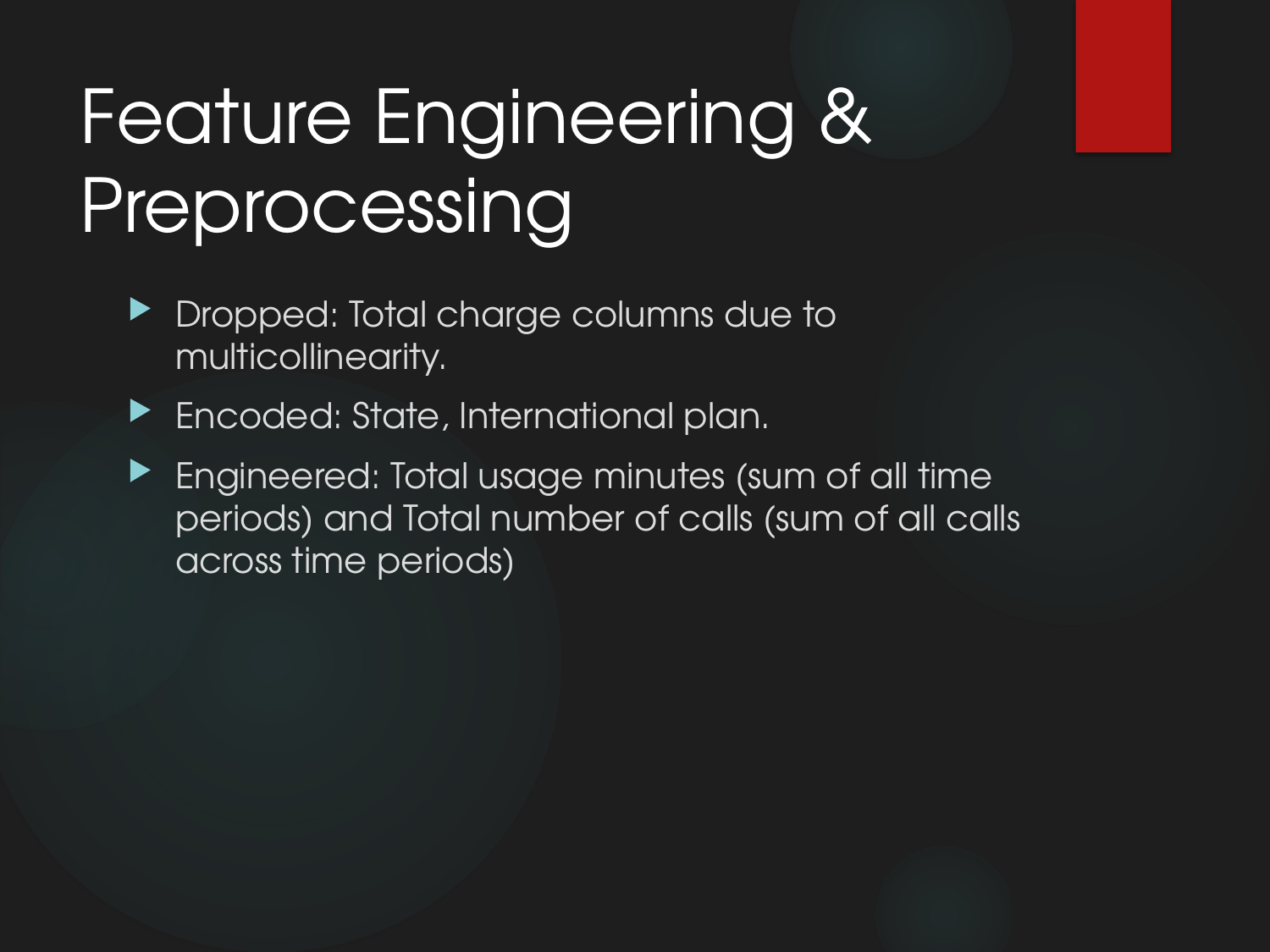

# Feature Engineering & Preprocessing
Dropped: Total charge columns due to multicollinearity.
Encoded: State, International plan.
Engineered: Total usage minutes (sum of all time periods) and Total number of calls (sum of all calls across time periods)